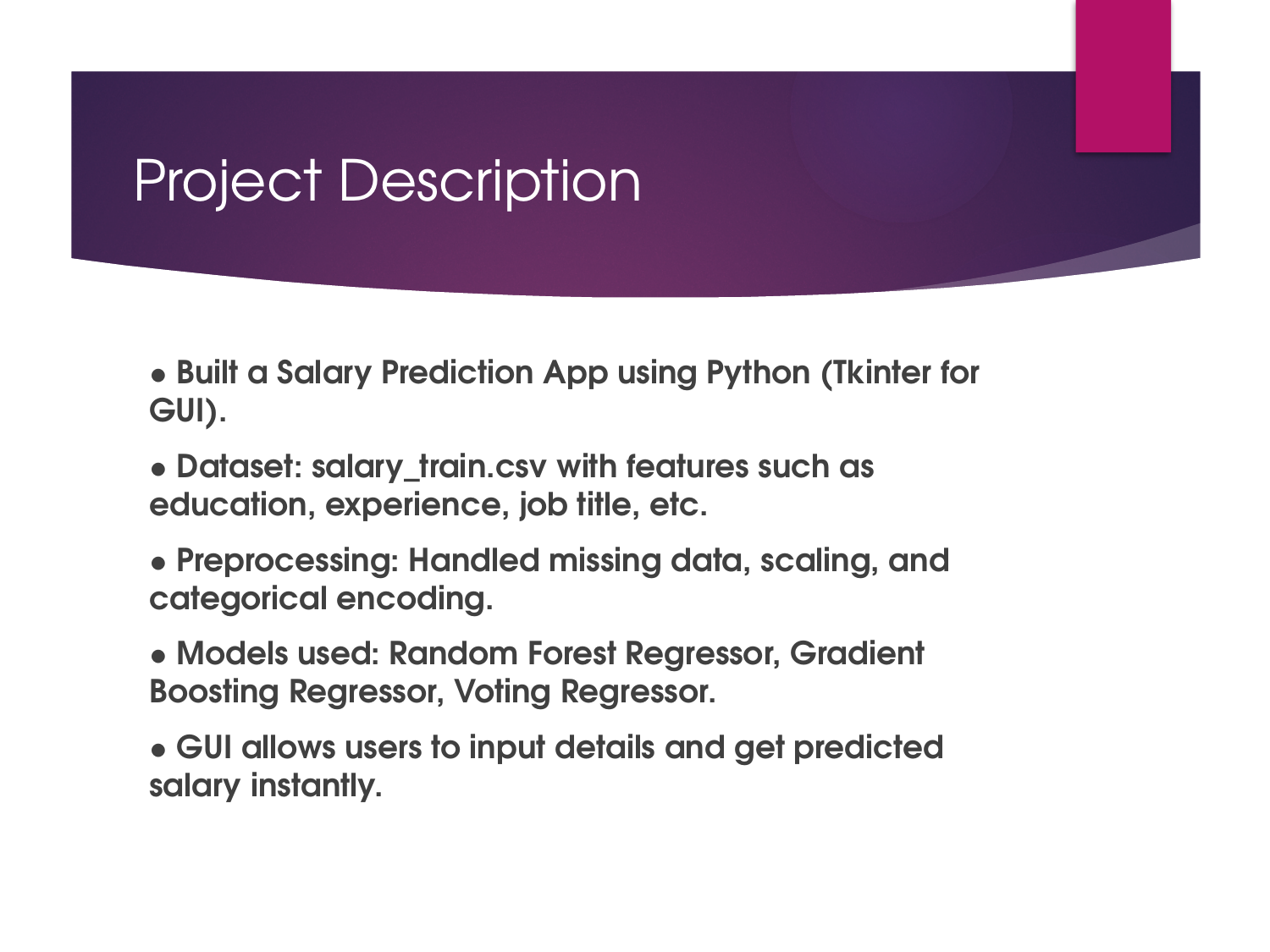

# Project Description
• Built a Salary Prediction App using Python (Tkinter for GUI).
• Dataset: salary_train.csv with features such as education, experience, job title, etc.
• Preprocessing: Handled missing data, scaling, and categorical encoding.
• Models used: Random Forest Regressor, Gradient Boosting Regressor, Voting Regressor.
• GUI allows users to input details and get predicted salary instantly.